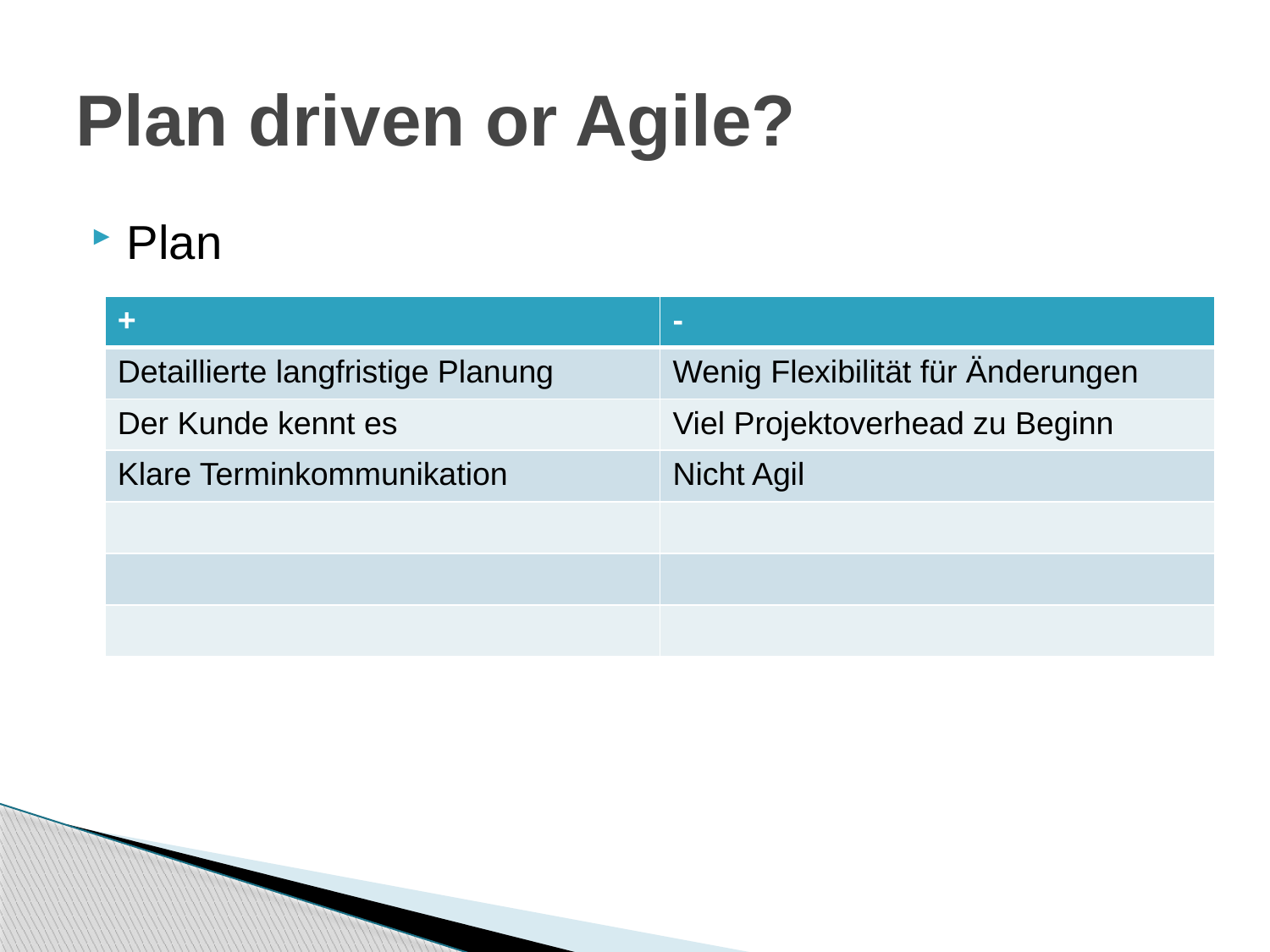

# Plan driven or Agile?
Plan
| + | - |
| --- | --- |
| Detaillierte langfristige Planung | Wenig Flexibilität für Änderungen |
| Der Kunde kennt es | Viel Projektoverhead zu Beginn |
| Klare Terminkommunikation | Nicht Agil |
|  |  |
|  |  |
|  |  |